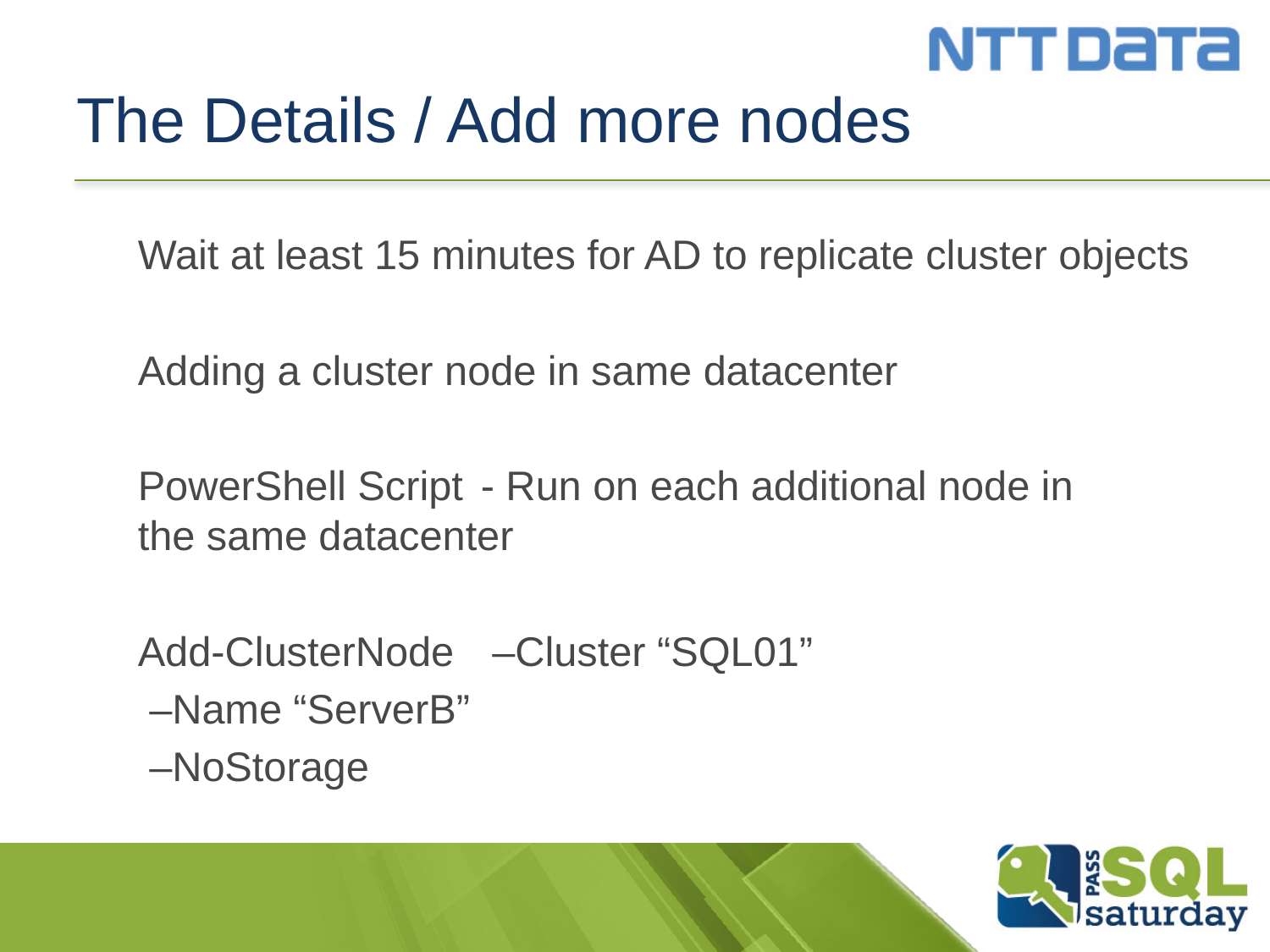

# The Details / Add more nodes
Wait at least 15 minutes for AD to replicate cluster objects

Adding a cluster node in same datacenter

PowerShell Script	- Run on each additional node in 								the same datacenter

Add-ClusterNode	 –Cluster “SQL01”
						 –Name “ServerB”
						 –NoStorage